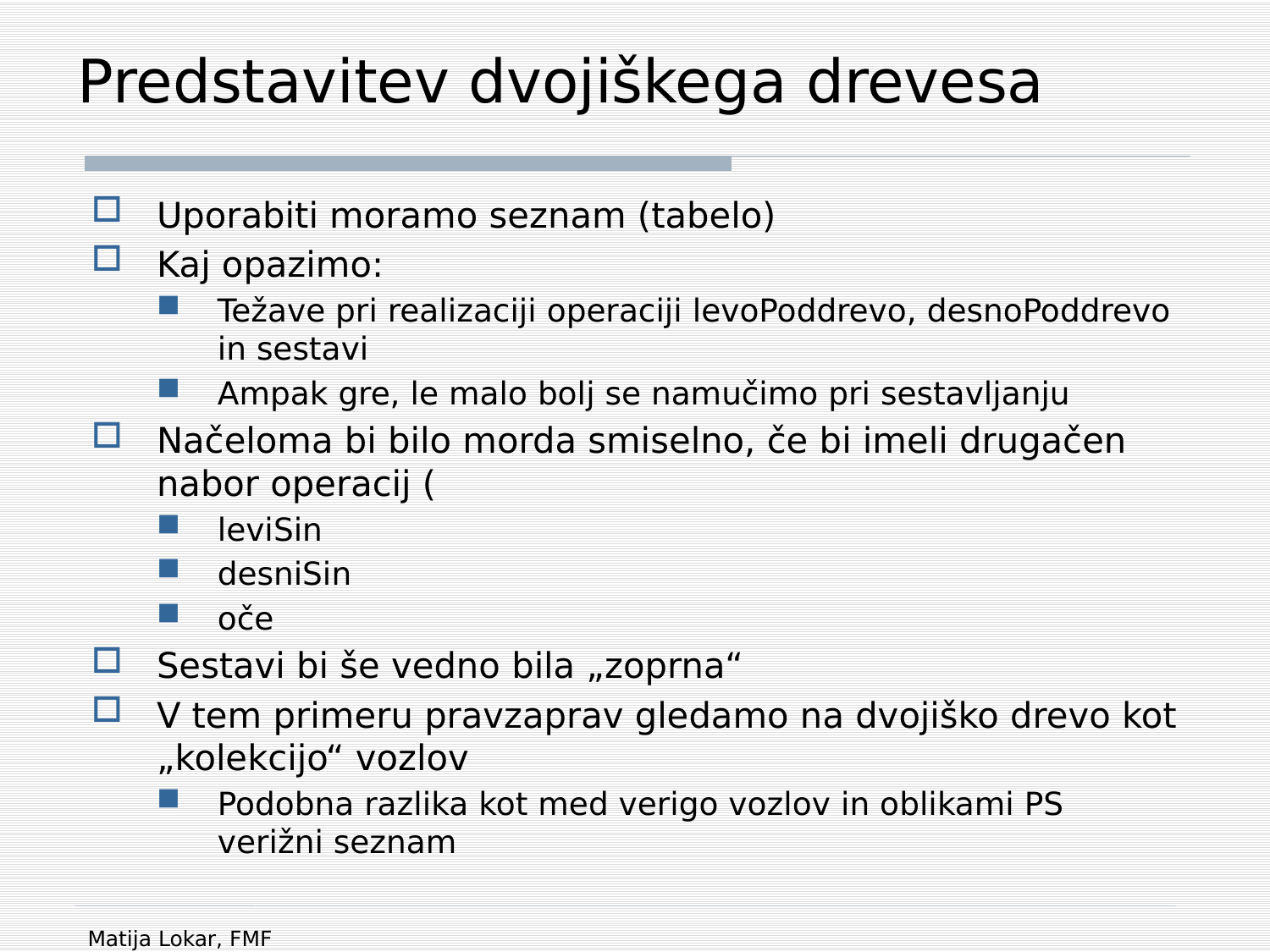

# Predstavitev dvojiškega drevesa
Uporabiti moramo seznam (tabelo)
Kaj opazimo:
Težave pri realizaciji operaciji levoPoddrevo, desnoPoddrevo in sestavi
Ampak gre, le malo bolj se namučimo pri sestavljanju
Načeloma bi bilo morda smiselno, če bi imeli drugačen nabor operacij (
leviSin
desniSin
oče
Sestavi bi še vedno bila „zoprna“
V tem primeru pravzaprav gledamo na dvojiško drevo kot „kolekcijo“ vozlov
Podobna razlika kot med verigo vozlov in oblikami PS verižni seznam

Matija Lokar, FMF